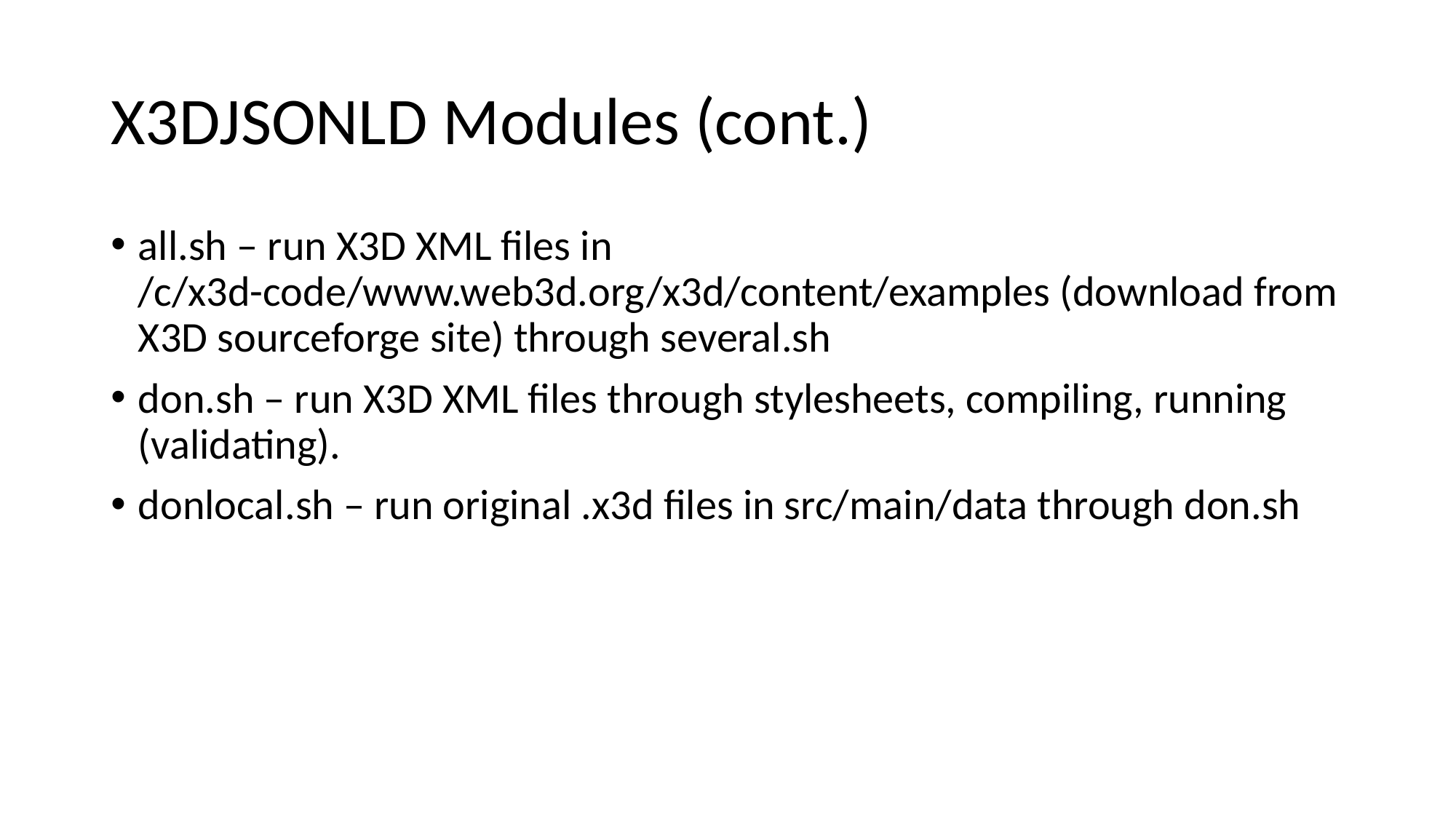

# X3DJSONLD Modules (cont.)
all.sh – run X3D XML files in /c/x3d-code/www.web3d.org/x3d/content/examples (download from X3D sourceforge site) through several.sh
don.sh – run X3D XML files through stylesheets, compiling, running (validating).
donlocal.sh – run original .x3d files in src/main/data through don.sh